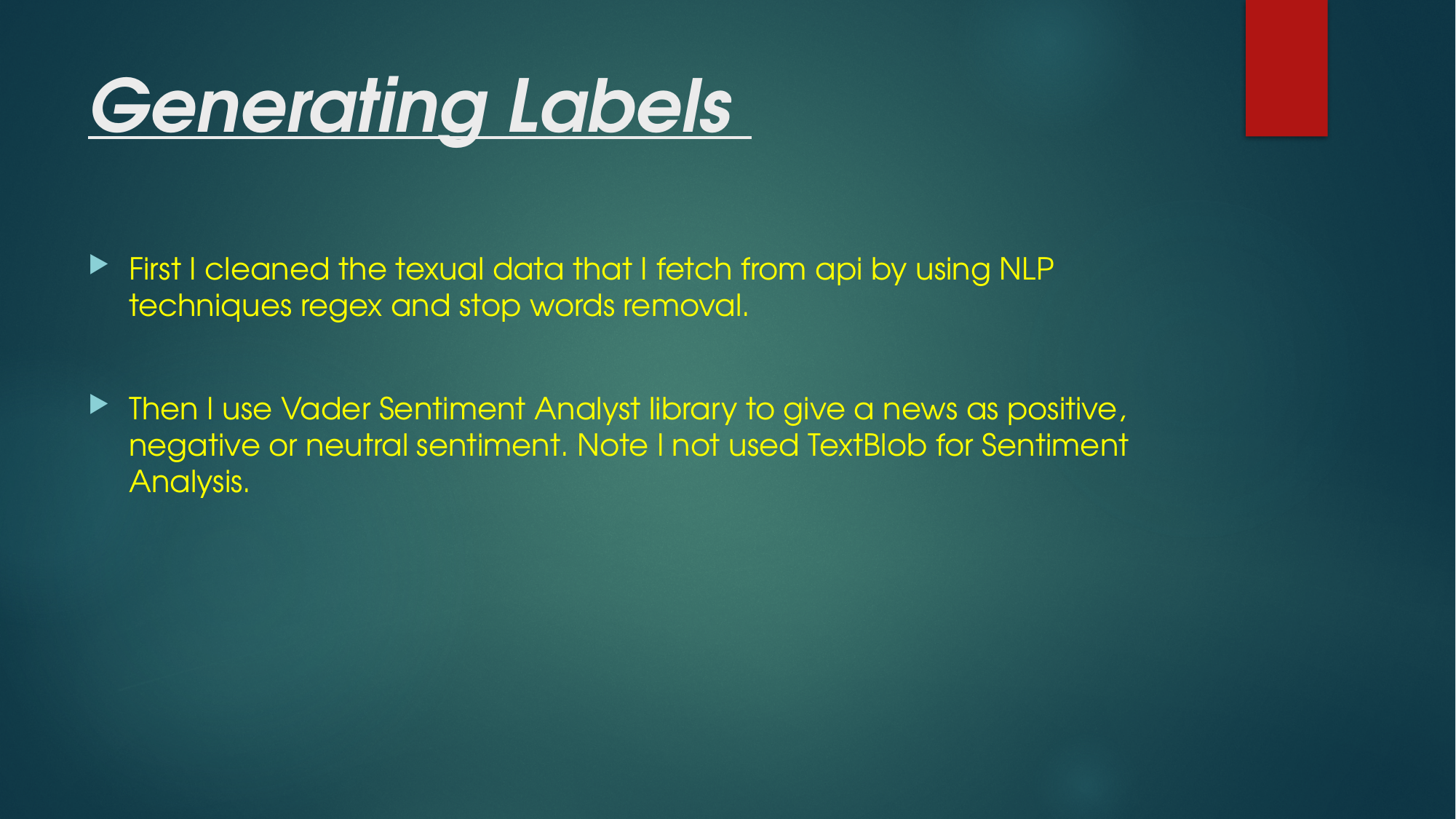

# Generating Labels
First I cleaned the texual data that I fetch from api by using NLP techniques regex and stop words removal.

Then I use Vader Sentiment Analyst library to give a news as positive, negative or neutral sentiment. Note I not used TextBlob for Sentiment Analysis.